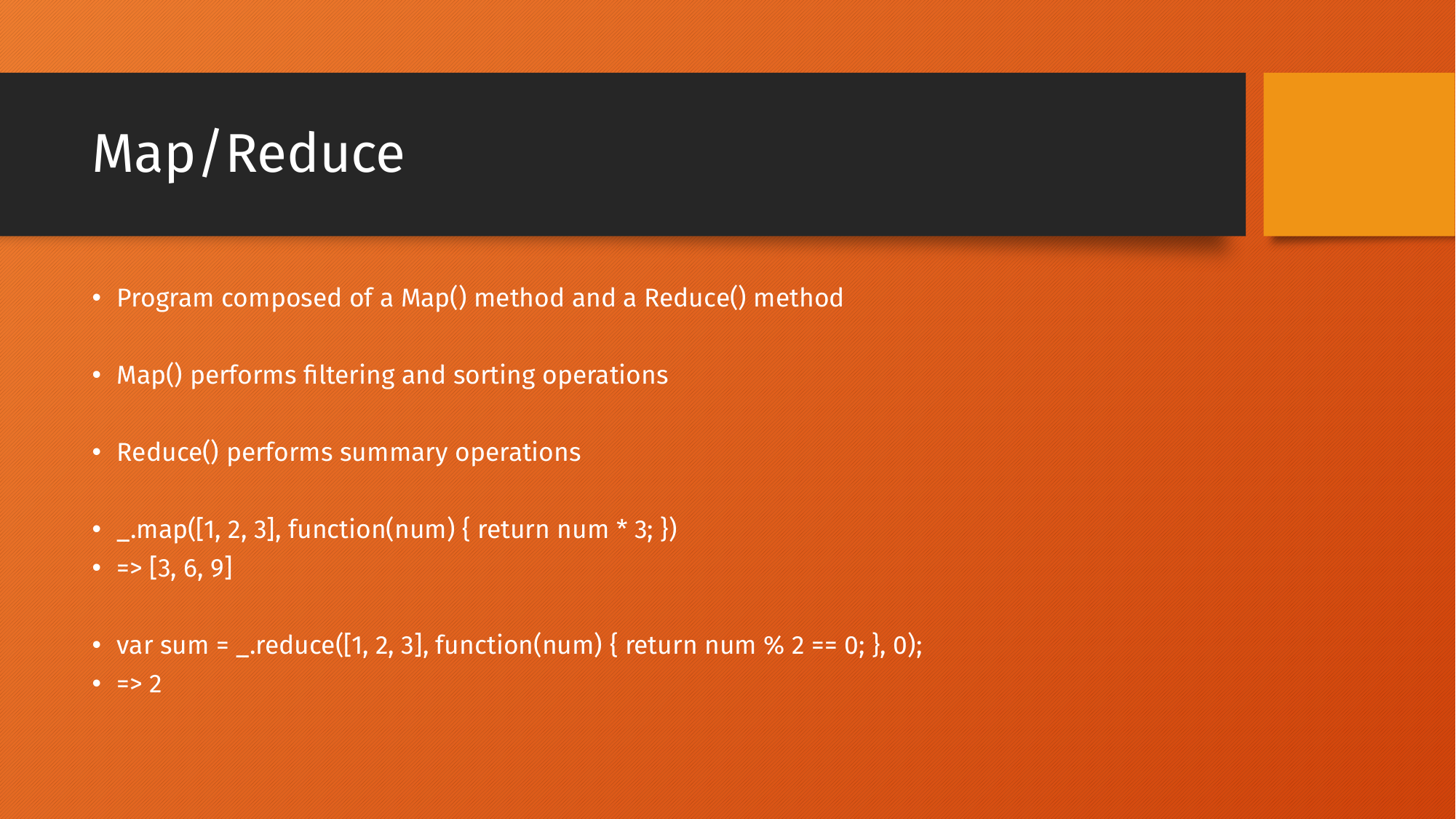

# Map/Reduce
Program composed of a Map() method and a Reduce() method

Map() performs filtering and sorting operations

Reduce() performs summary operations

_.map([1, 2, 3], function(num) { return num * 3; })
=> [3, 6, 9]

var sum = _.reduce([1, 2, 3], function(num) { return num % 2 == 0; }, 0);
=> 2